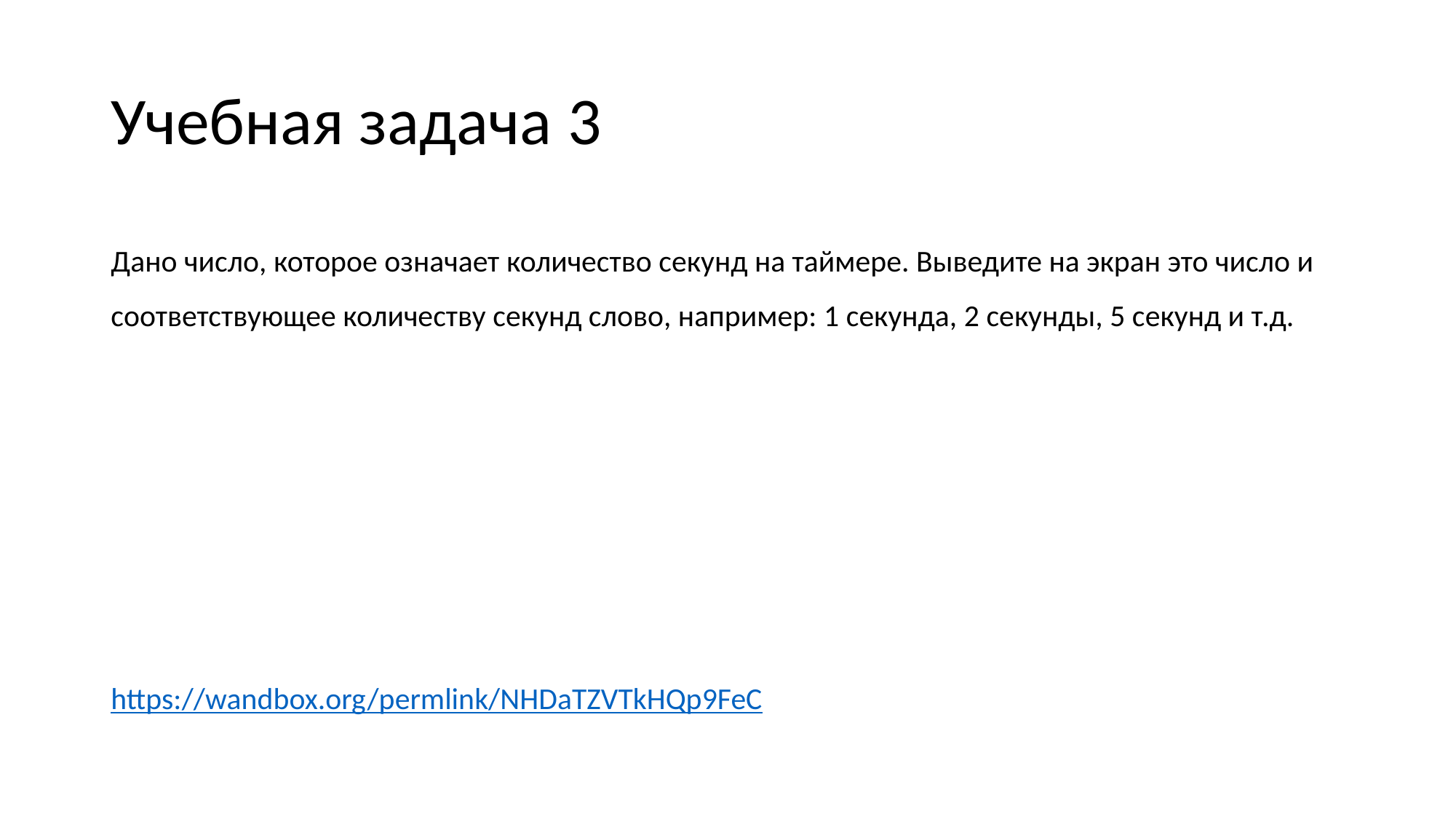

# Учебная задача 3
Дано число, которое означает количество секунд на таймере. Выведите на экран это число и соответствующее количеству секунд слово, например: 1 секунда, 2 секунды, 5 секунд и т.д.

https://wandbox.org/permlink/NHDaTZVTkHQp9FeC